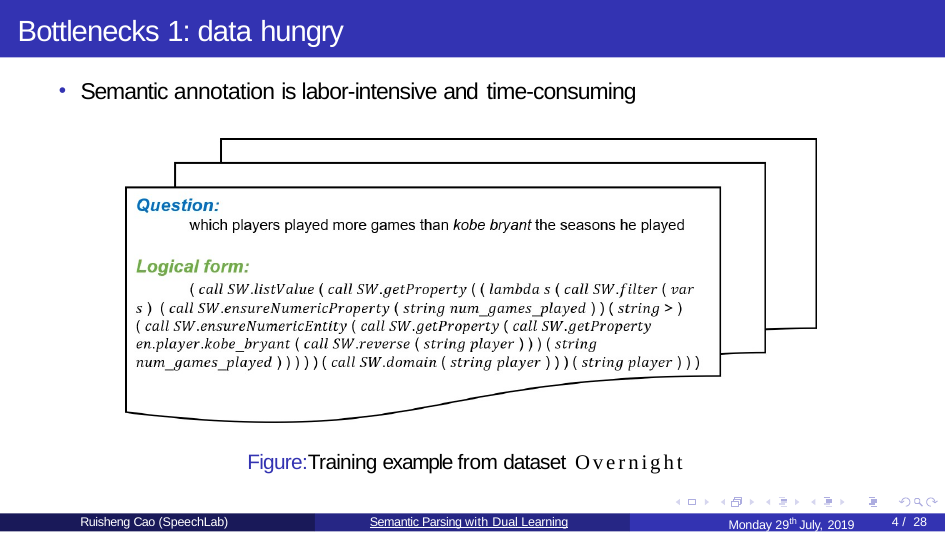

# Bottlenecks 1: data hungry
Semantic annotation is labor-intensive and time-consuming

Figure:Training example from dataset Overnight
Monday 29th July, 2019

Ruisheng Cao (SpeechLab)
Semantic Parsing with Dual Learning
4 / 28